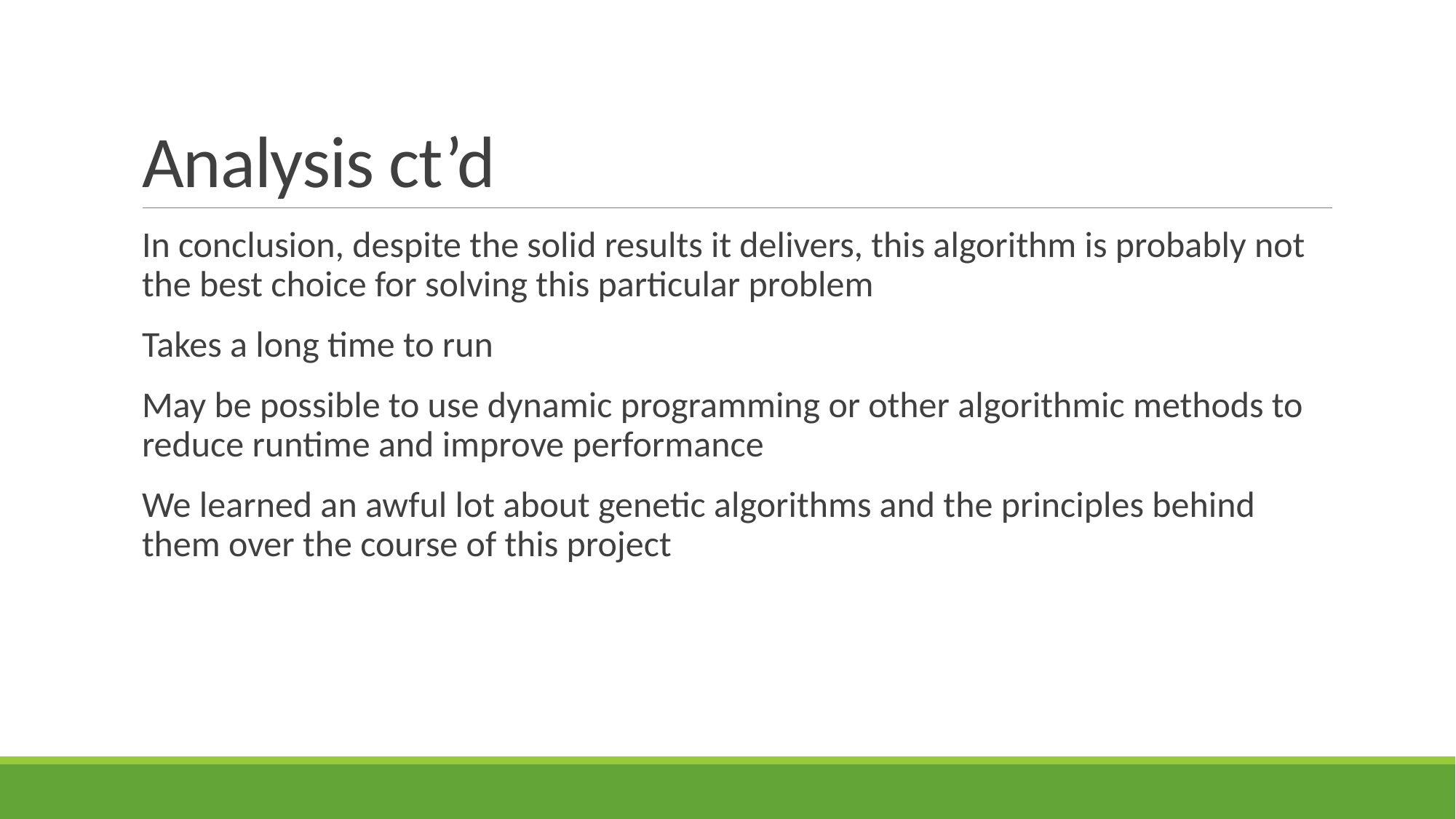

# Analysis ct’d
In conclusion, despite the solid results it delivers, this algorithm is probably not the best choice for solving this particular problem
Takes a long time to run
May be possible to use dynamic programming or other algorithmic methods to reduce runtime and improve performance
We learned an awful lot about genetic algorithms and the principles behind them over the course of this project